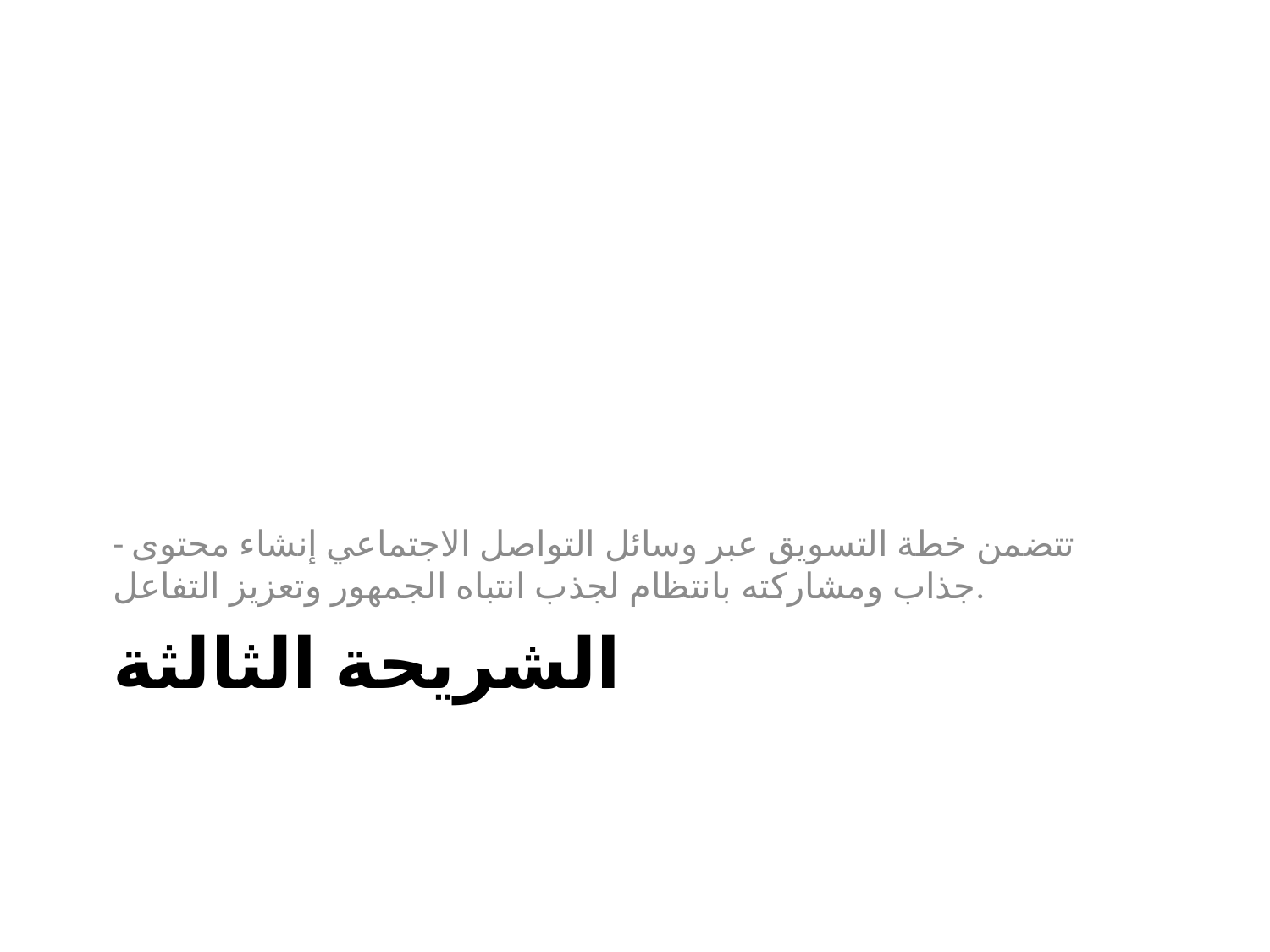

- تتضمن خطة التسويق عبر وسائل التواصل الاجتماعي إنشاء محتوى جذاب ومشاركته بانتظام لجذب انتباه الجمهور وتعزيز التفاعل.
# الشريحة الثالثة